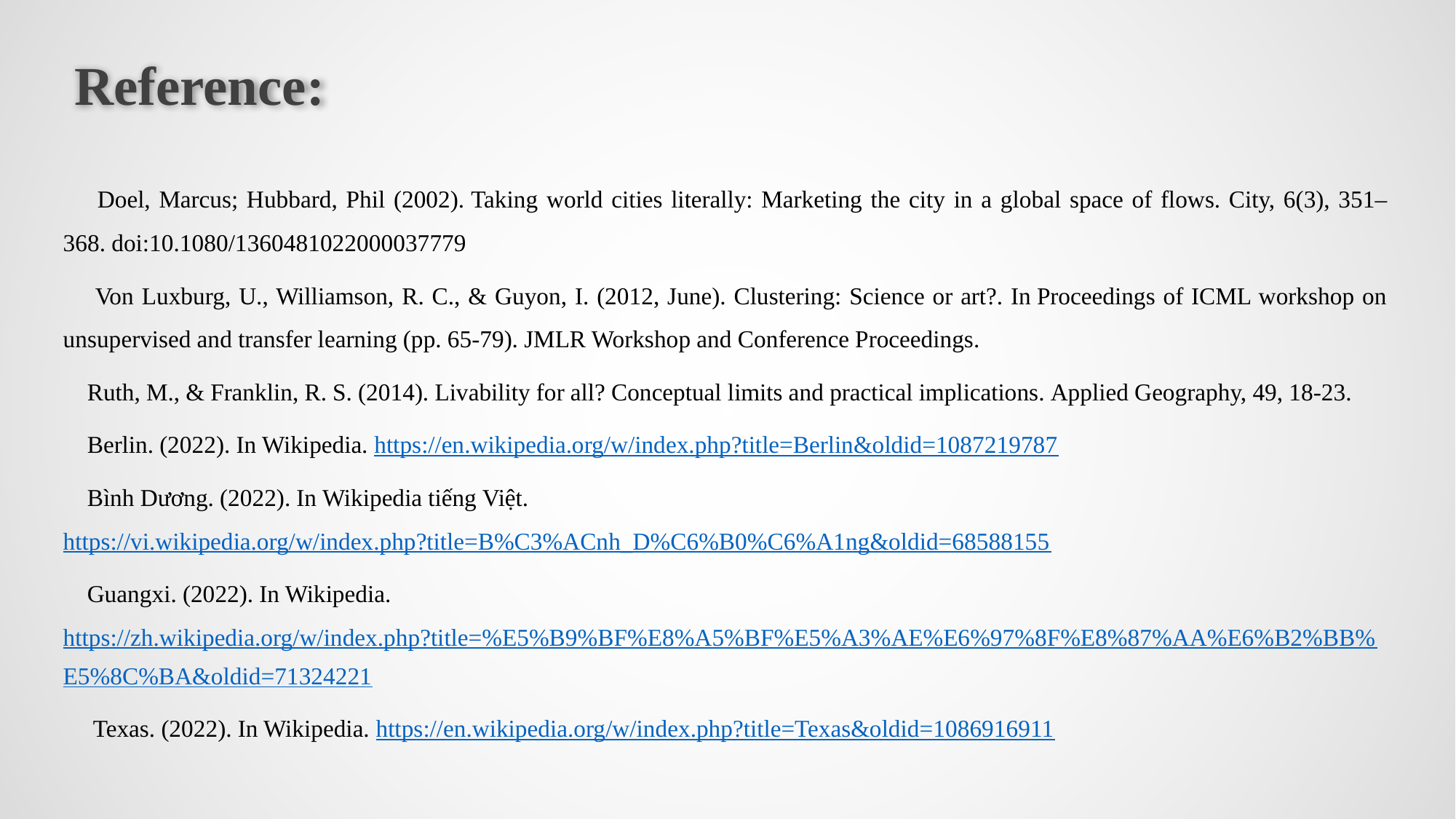

Reference:
    Doel, Marcus; Hubbard, Phil (2002). Taking world cities literally: Marketing the city in a global space of flows. City, 6(3), 351–368. doi:10.1080/1360481022000037779
    Von Luxburg, U., Williamson, R. C., & Guyon, I. (2012, June). Clustering: Science or art?. In Proceedings of ICML workshop on unsupervised and transfer learning (pp. 65-79). JMLR Workshop and Conference Proceedings.
    Ruth, M., & Franklin, R. S. (2014). Livability for all? Conceptual limits and practical implications. Applied Geography, 49, 18-23.
    Berlin. (2022). In Wikipedia. https://en.wikipedia.org/w/index.php?title=Berlin&oldid=1087219787
    Bình Dương. (2022). In Wikipedia tiếng Việt. https://vi.wikipedia.org/w/index.php?title=B%C3%ACnh_D%C6%B0%C6%A1ng&oldid=68588155
    Guangxi. (2022). In Wikipedia. https://zh.wikipedia.org/w/index.php?title=%E5%B9%BF%E8%A5%BF%E5%A3%AE%E6%97%8F%E8%87%AA%E6%B2%BB%E5%8C%BA&oldid=71324221
     Texas. (2022). In Wikipedia. https://en.wikipedia.org/w/index.php?title=Texas&oldid=1086916911